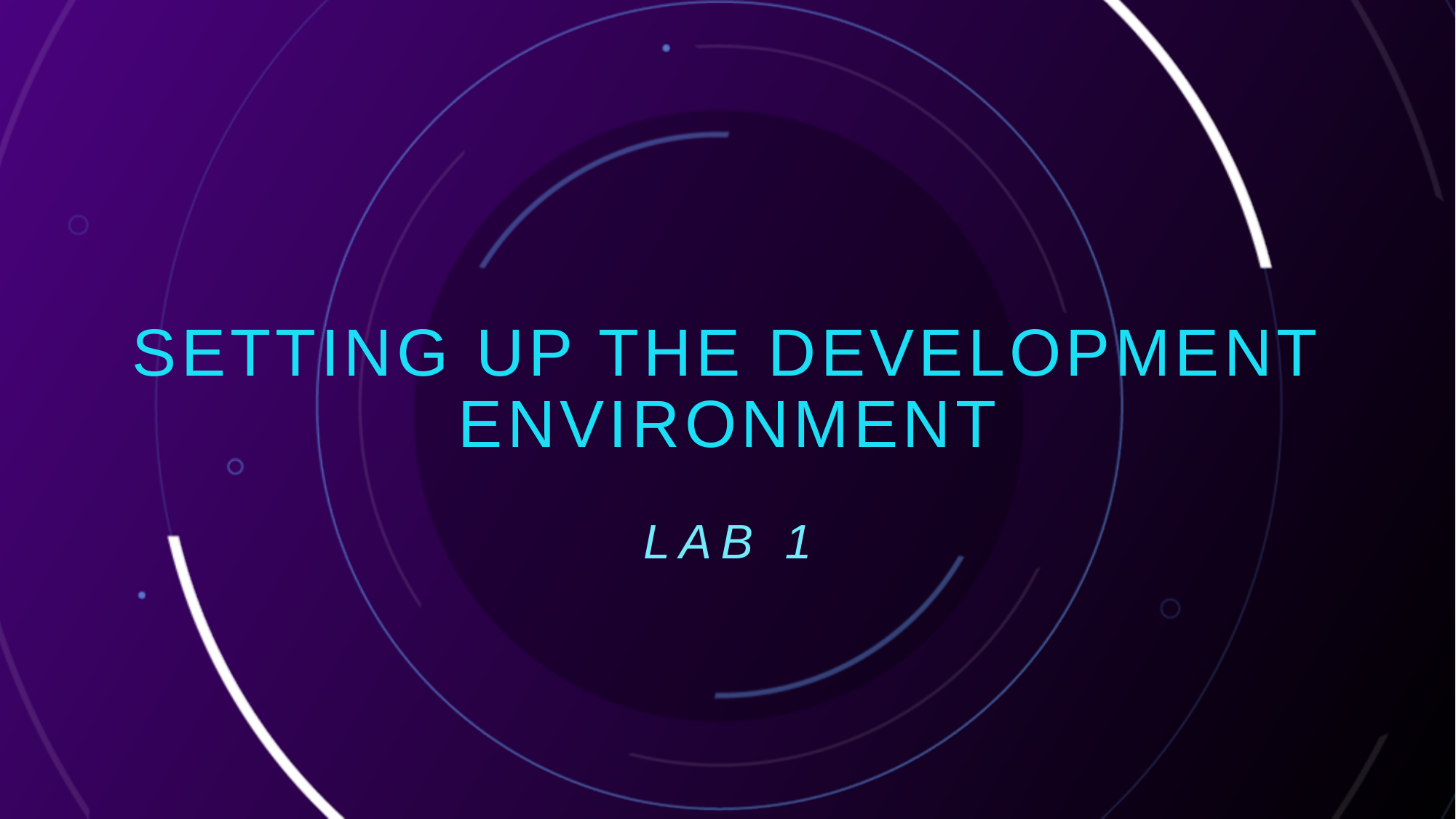

# Setting up the development environment
Lab 1